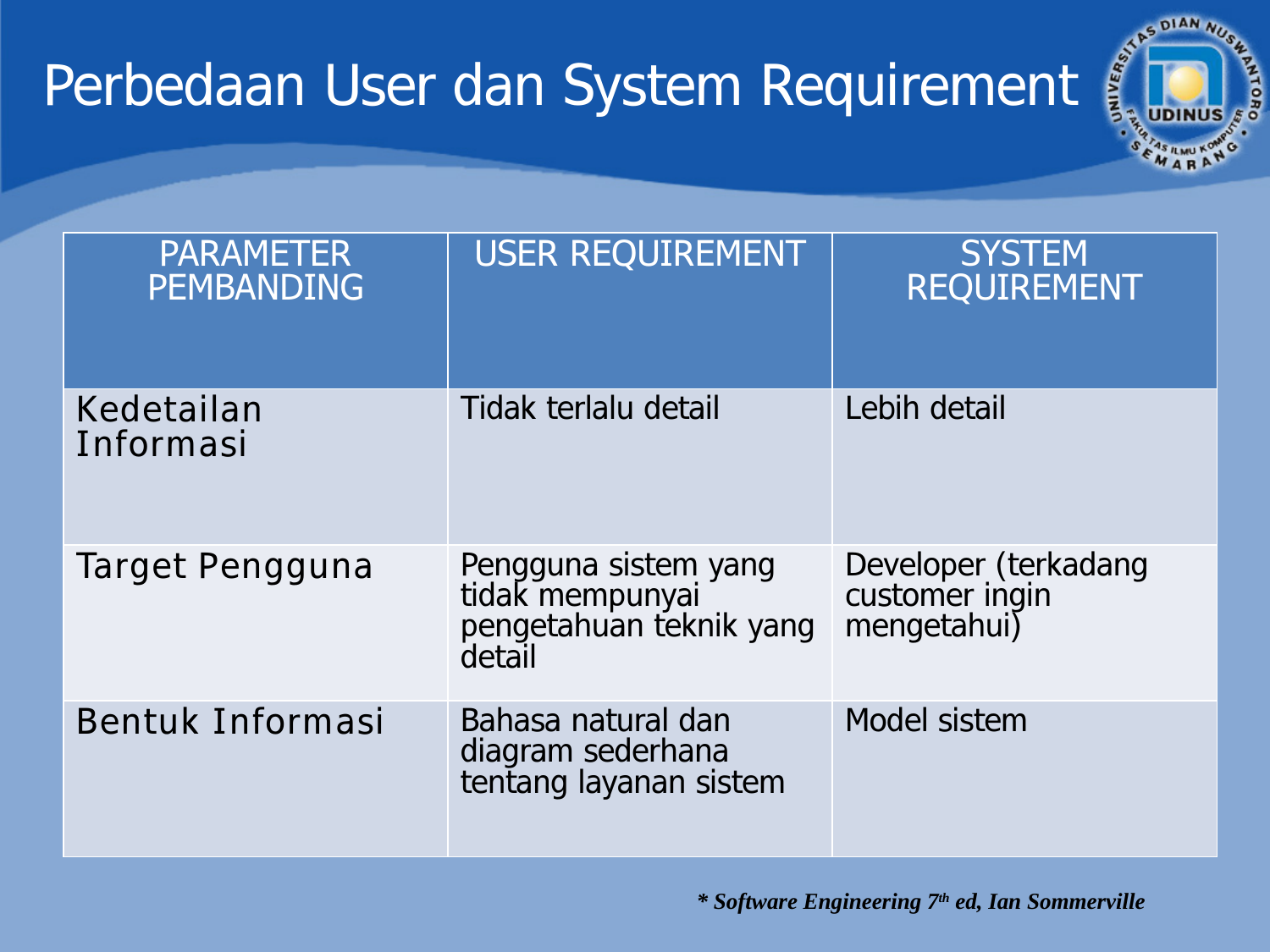

# Perbedaan User dan System Requirement
| PARAMETER PEMBANDING | USER REQUIREMENT | SYSTEM REQUIREMENT |
| --- | --- | --- |
| Kedetailan Informasi | Tidak terlalu detail | Lebih detail |
| Target Pengguna | Pengguna sistem yang tidak mempunyai pengetahuan teknik yang detail | Developer (terkadang customer ingin mengetahui) |
| Bentuk Informasi | Bahasa natural dan diagram sederhana tentang layanan sistem | Model sistem |

* Software Engineering 7th ed, Ian Sommerville